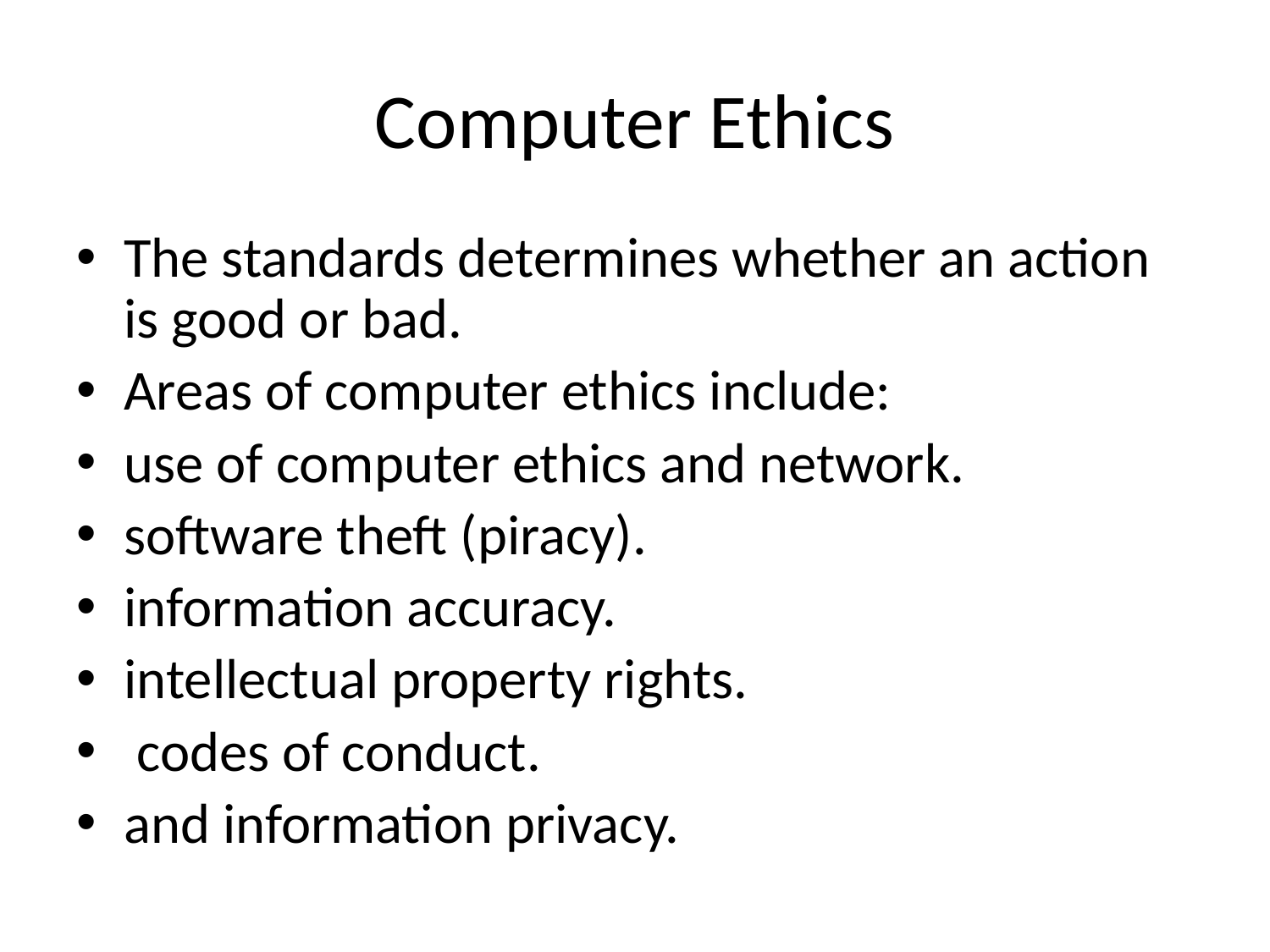

# Computer Ethics
The standards determines whether an action is good or bad.
Areas of computer ethics include:
use of computer ethics and network.
software theft (piracy).
information accuracy.
intellectual property rights.
 codes of conduct.
and information privacy.